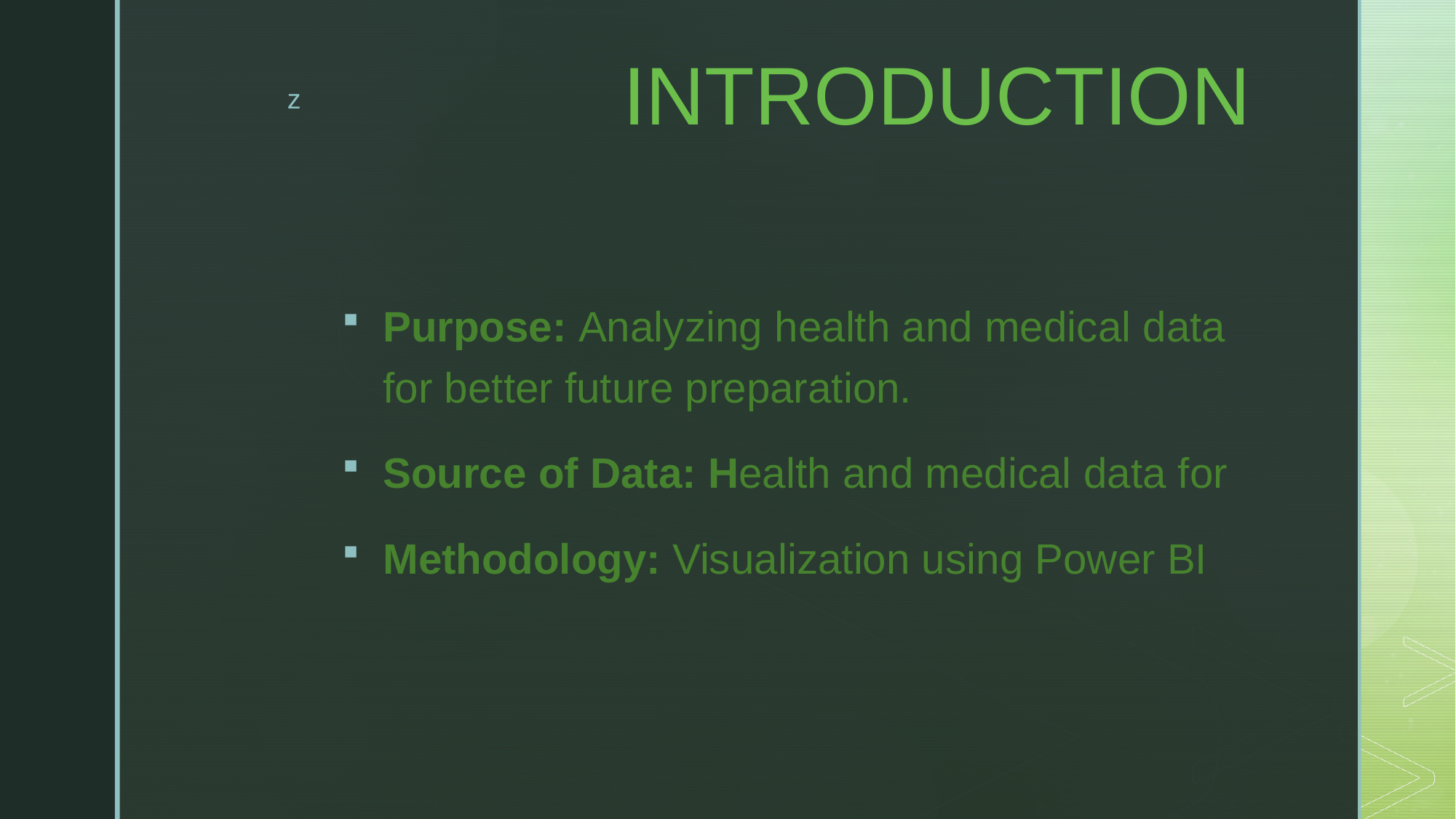

# INTRODUCTION
Purpose: Analyzing health and medical data for better future preparation.
Source of Data: Health and medical data for
Methodology: Visualization using Power BI